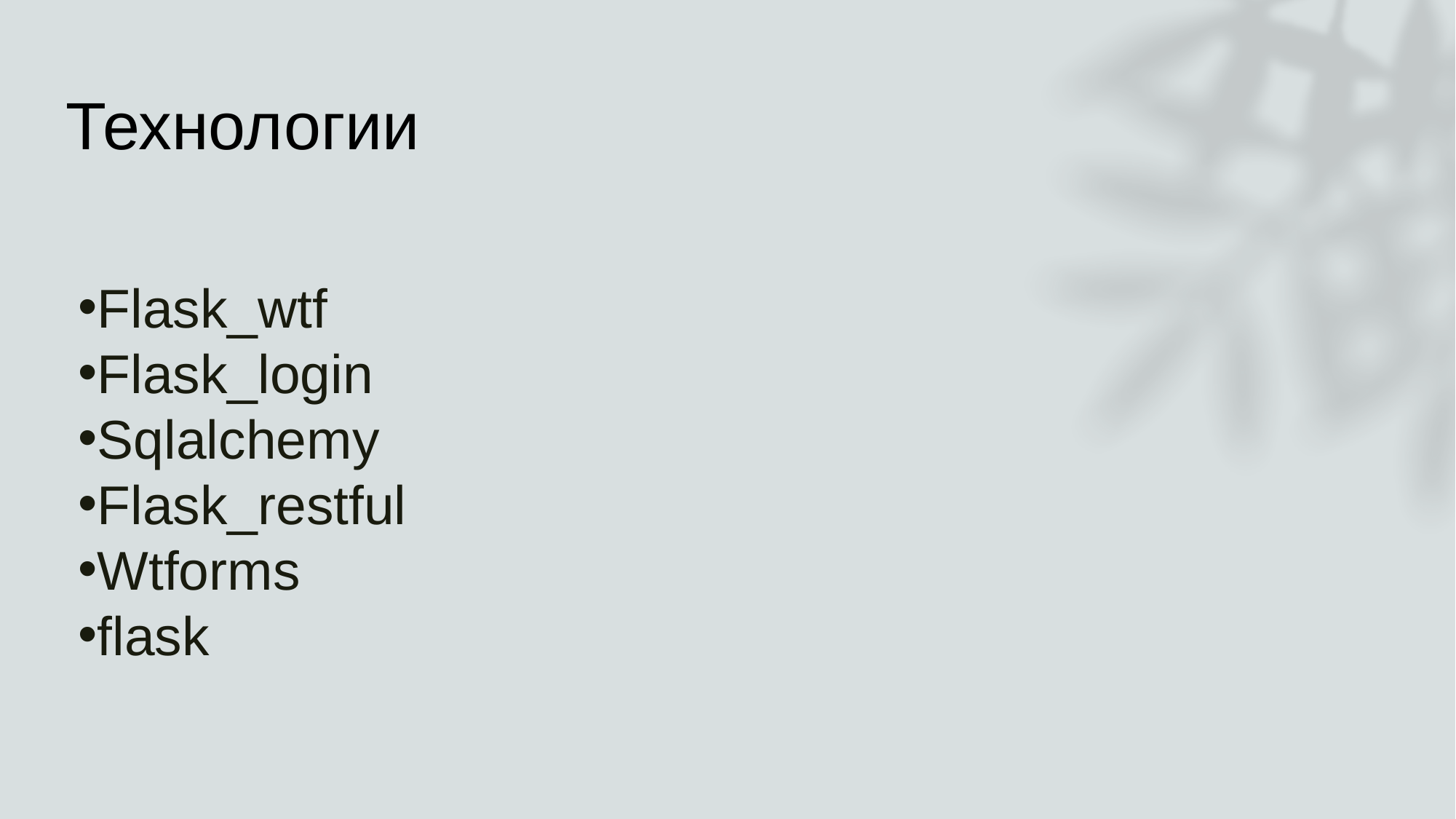

# Технологии
Flask_wtf
Flask_login
Sqlalchemy
Flask_restful
Wtforms
flask